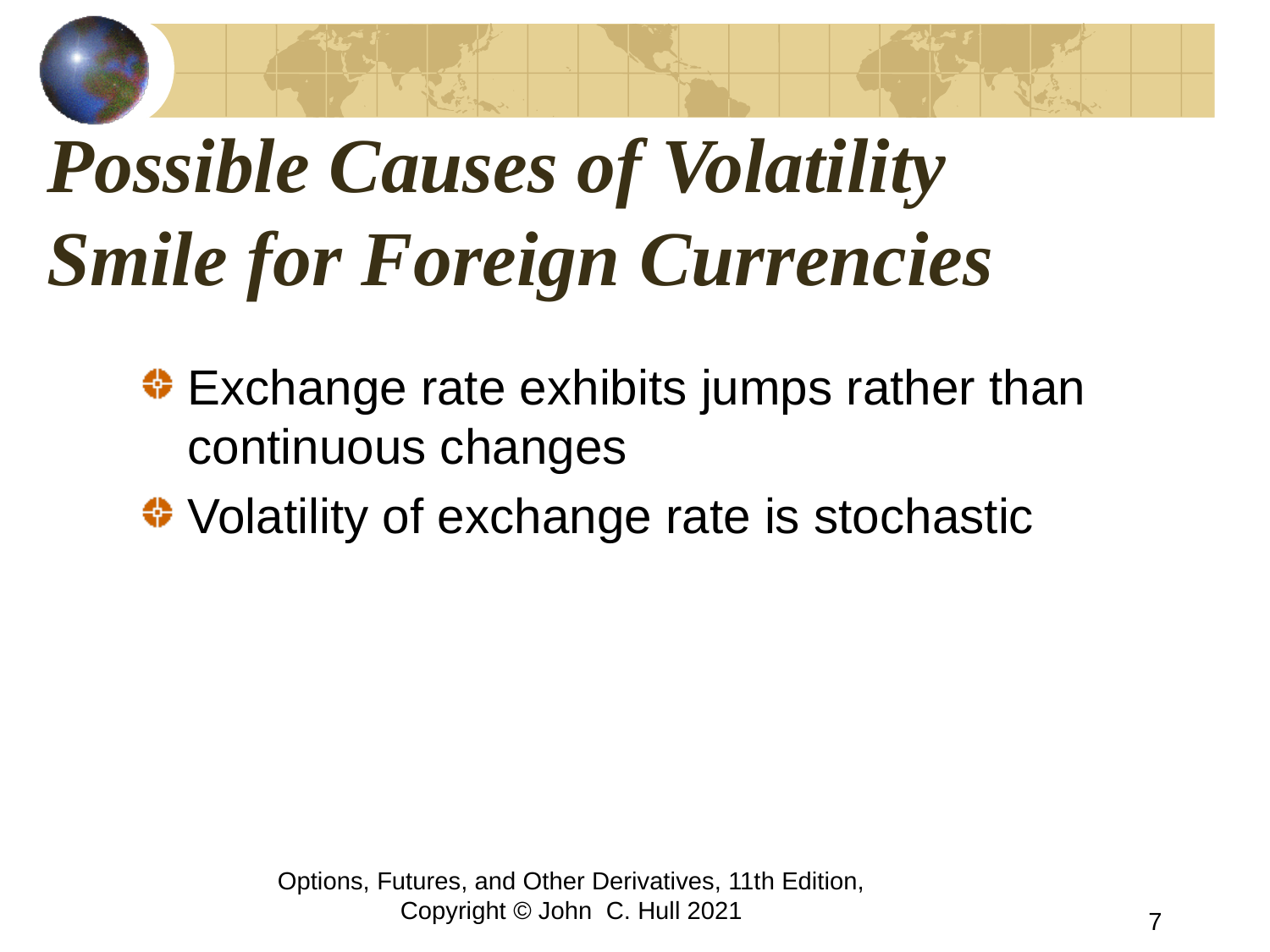

# Possible Causes of Volatility Smile for Foreign Currencies
Exchange rate exhibits jumps rather than continuous changes
Volatility of exchange rate is stochastic

Options, Futures, and Other Derivatives, 11th Edition, Copyright © John  C. Hull 2021
7